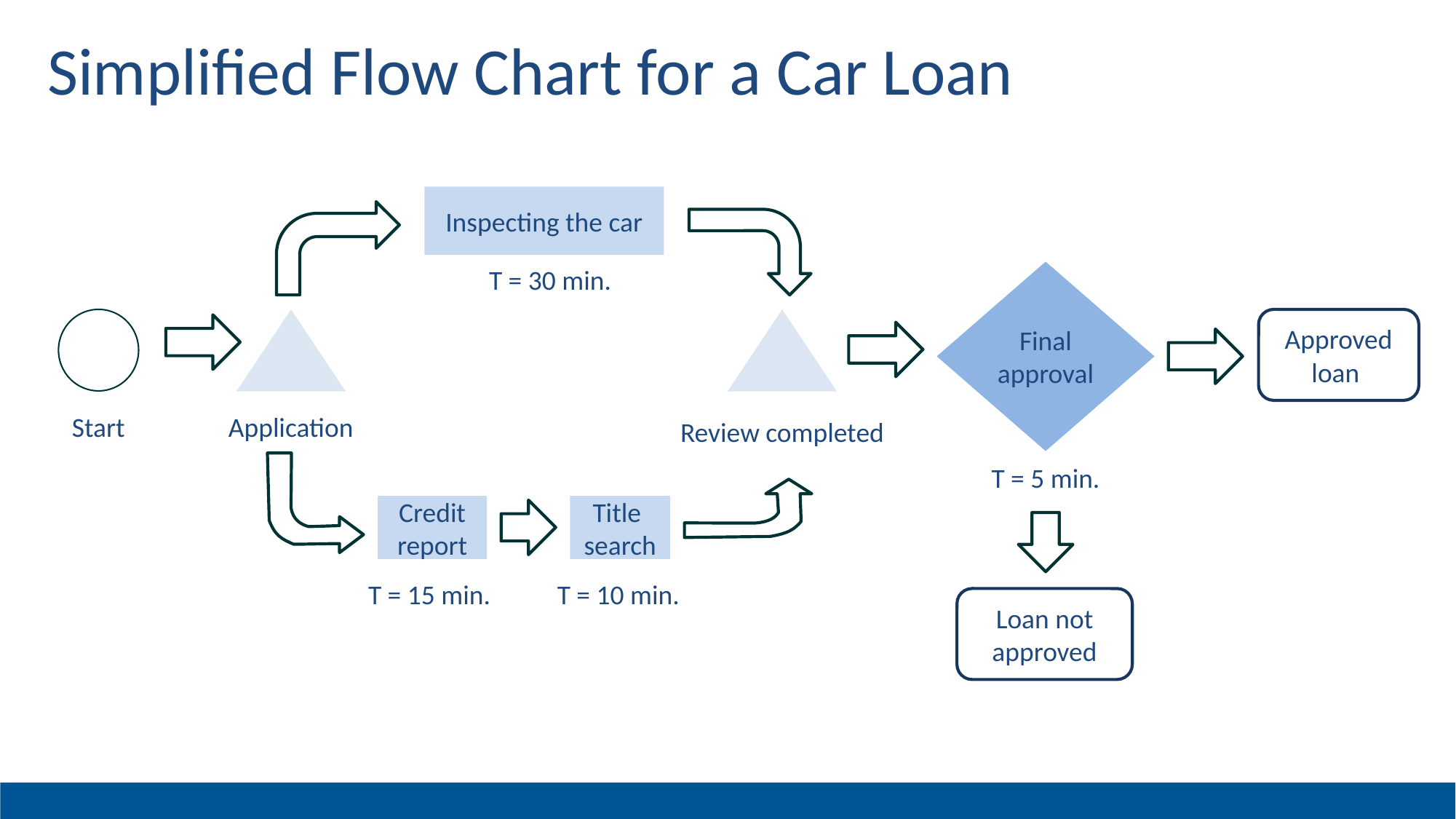

# Simplified Flow Chart for a Car Loan
Inspecting the car

T = 30 min.
Final
approval

Approved loan

Start
Application
Review completed

T = 5 min.

Title
search
Credit
report

T = 15 min.
T = 10 min.
Loan not approved